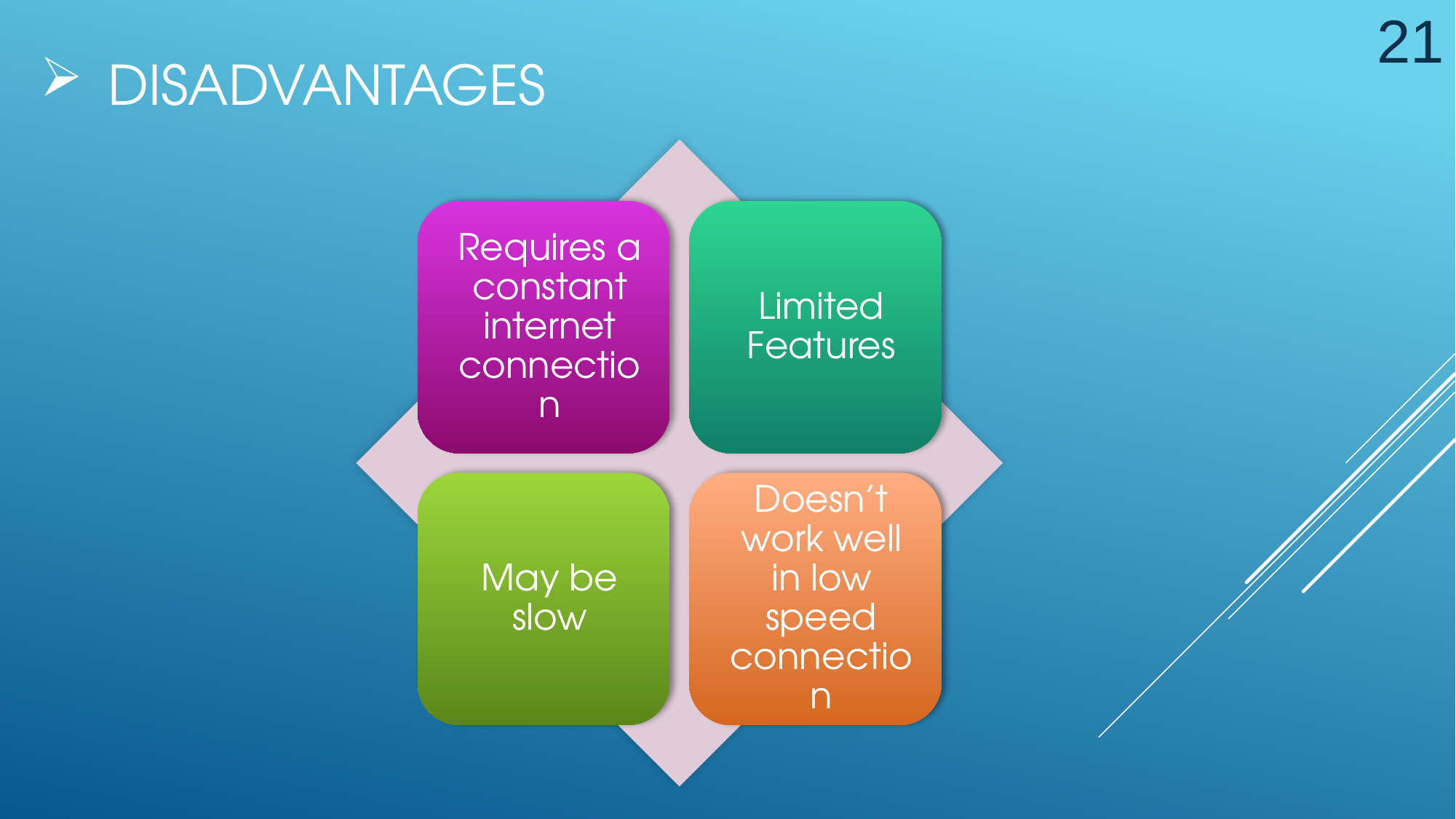

21
# Disadvantages
Requires a constant internet connection
Limited Features
May be slow
Doesn’t work well in low speed connection